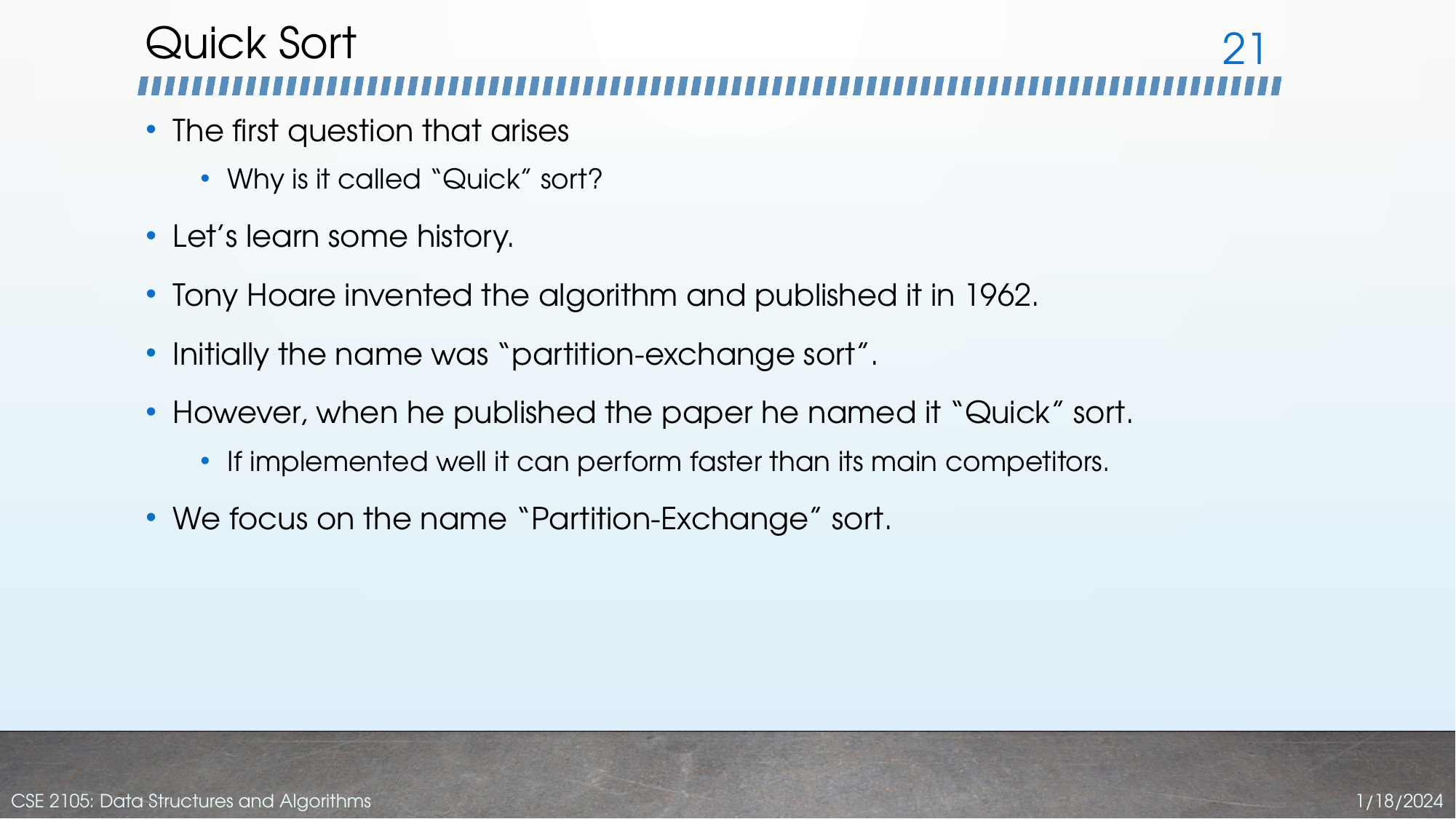

# Quick Sort
21
The first question that arises
Why is it called “Quick” sort?
Let’s learn some history.
Tony Hoare invented the algorithm and published it in 1962.
Initially the name was “partition-exchange sort”.
However, when he published the paper he named it “Quick” sort.
If implemented well it can perform faster than its main competitors.
We focus on the name “Partition-Exchange” sort.
1/18/2024
CSE 2105: Data Structures and Algorithms